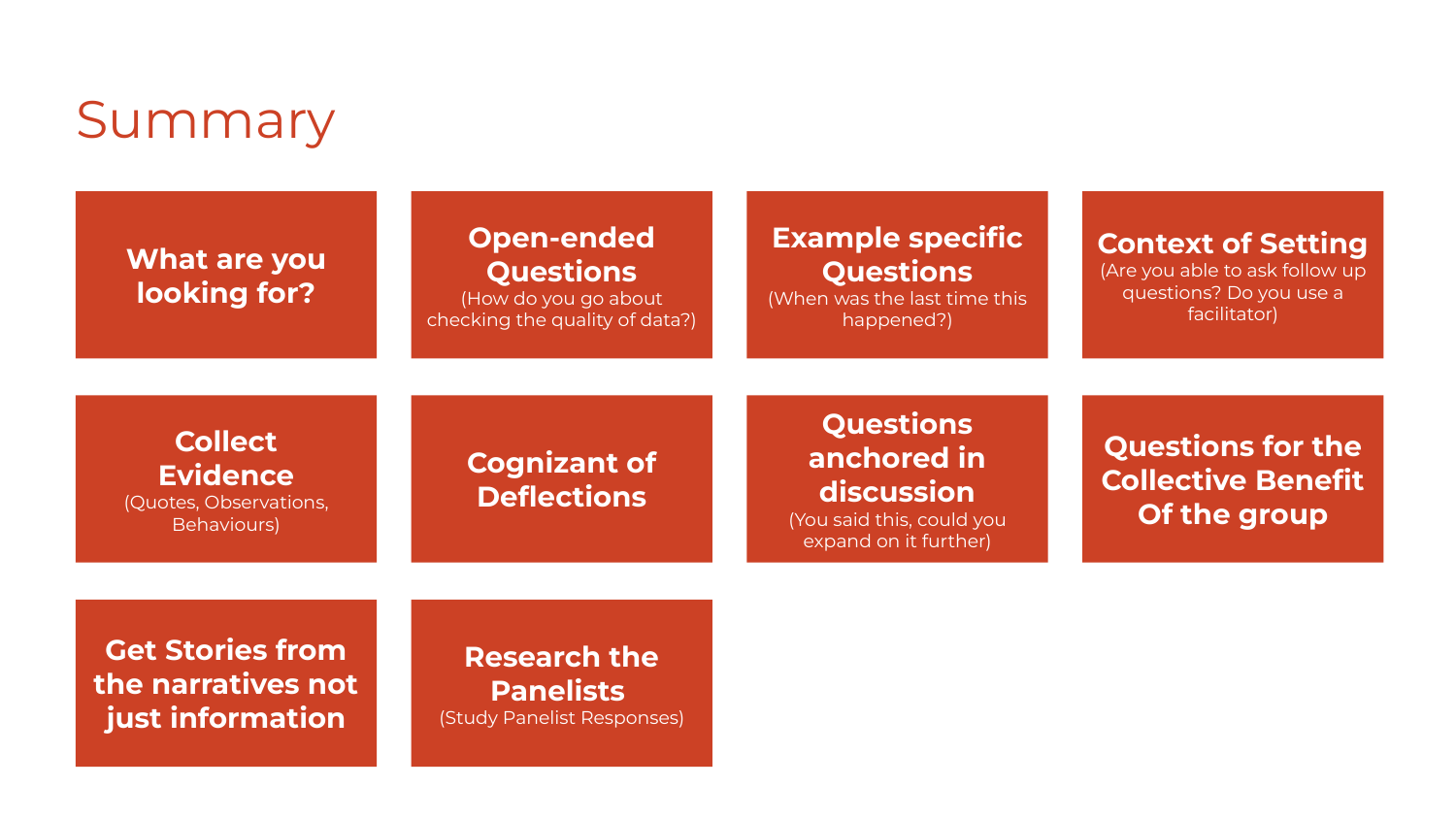

# Summary
What are you looking for?
Open-ended Questions
(How do you go about checking the quality of data?)
Example specific Questions
(When was the last time this happened?)
Context of Setting
(Are you able to ask follow up questions? Do you use a facilitator)
Collect
Evidence
(Quotes, Observations, Behaviours)
Cognizant of Deflections
Questions anchored in discussion
(You said this, could you expand on it further)
Questions for the Collective Benefit
Of the group
Get Stories from the narratives not just information
Research the Panelists
(Study Panelist Responses)